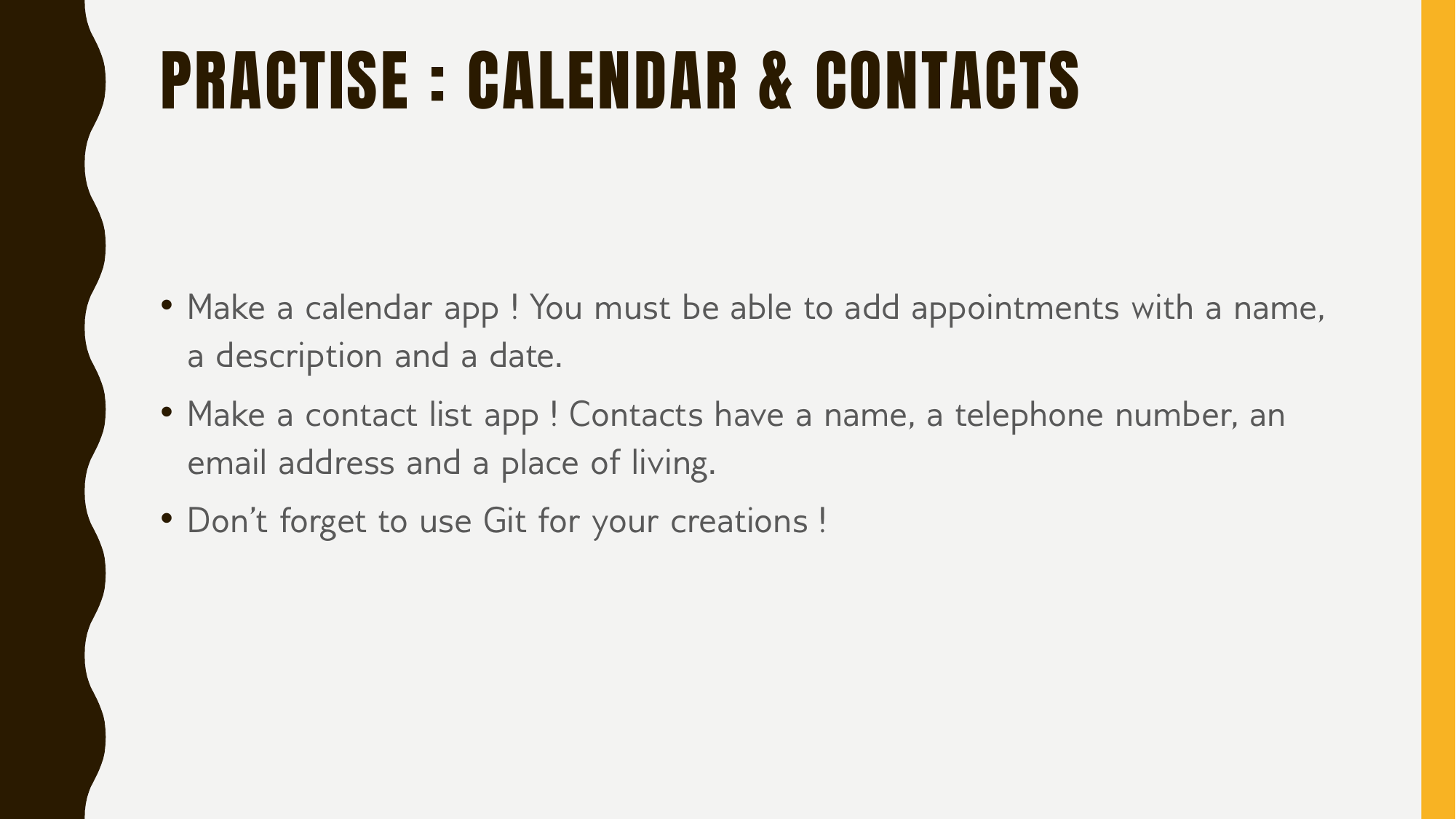

# Practise : Calendar & Contacts
Make a calendar app ! You must be able to add appointments with a name, a description and a date.
Make a contact list app ! Contacts have a name, a telephone number, an email address and a place of living.
Don’t forget to use Git for your creations !